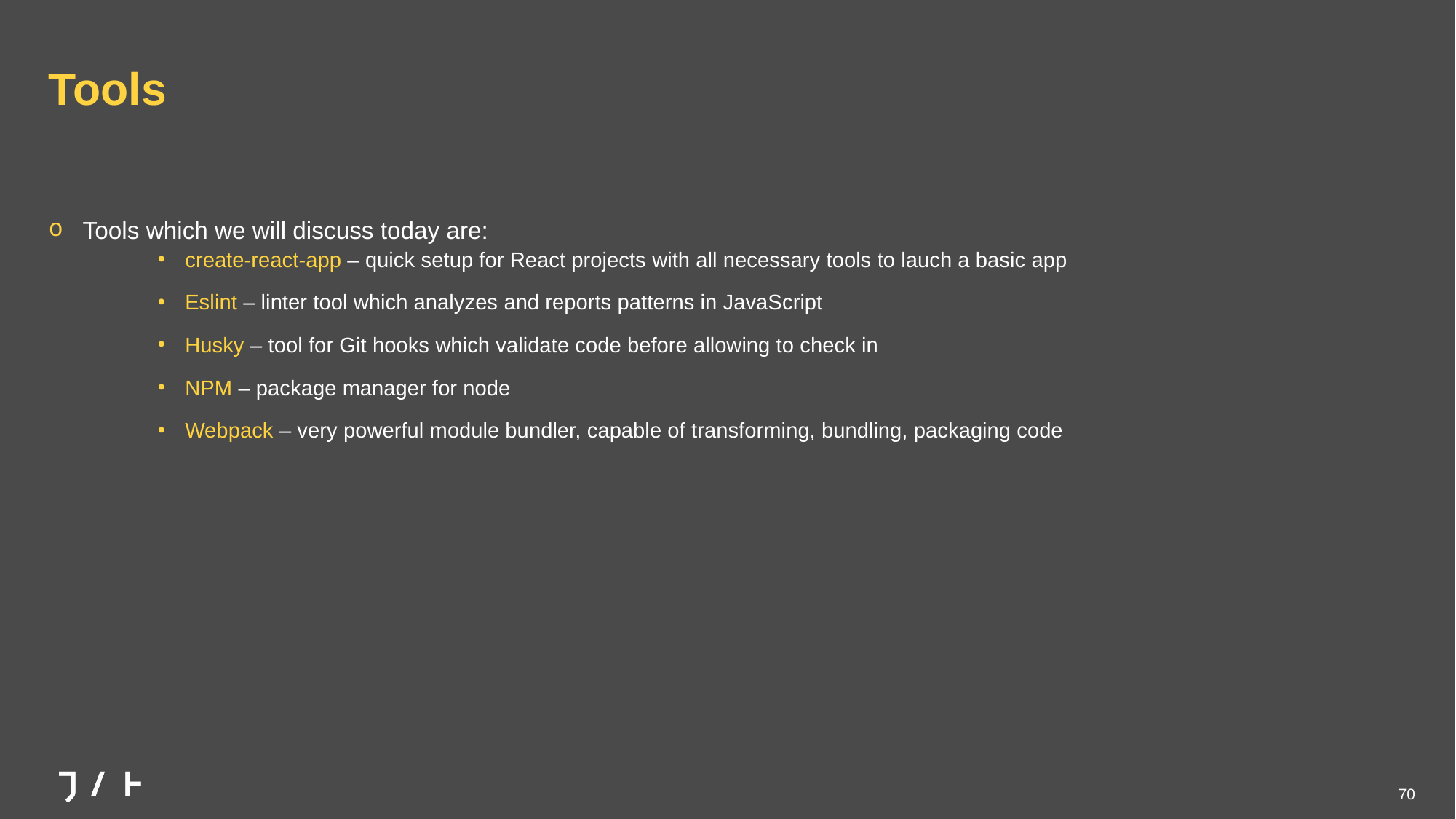

# Tools
Tools which we will discuss today are:
create-react-app – quick setup for React projects with all necessary tools to lauch a basic app
Eslint – linter tool which analyzes and reports patterns in JavaScript
Husky – tool for Git hooks which validate code before allowing to check in
NPM – package manager for node
Webpack – very powerful module bundler, capable of transforming, bundling, packaging code

70